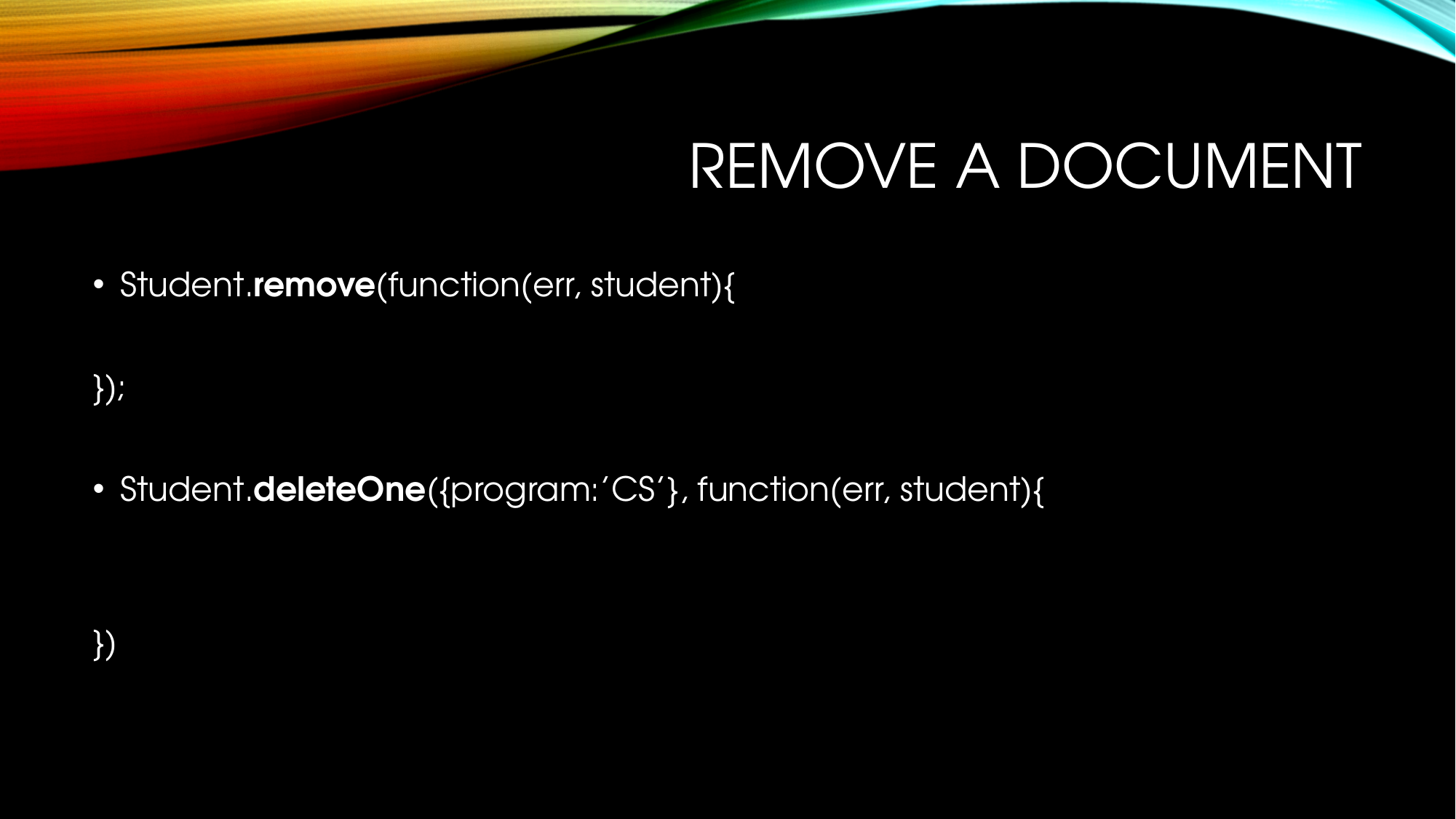

# Remove a document
Student.remove(function(err, student){

});

Student.deleteOne({program:’CS’}, function(err, student){

})